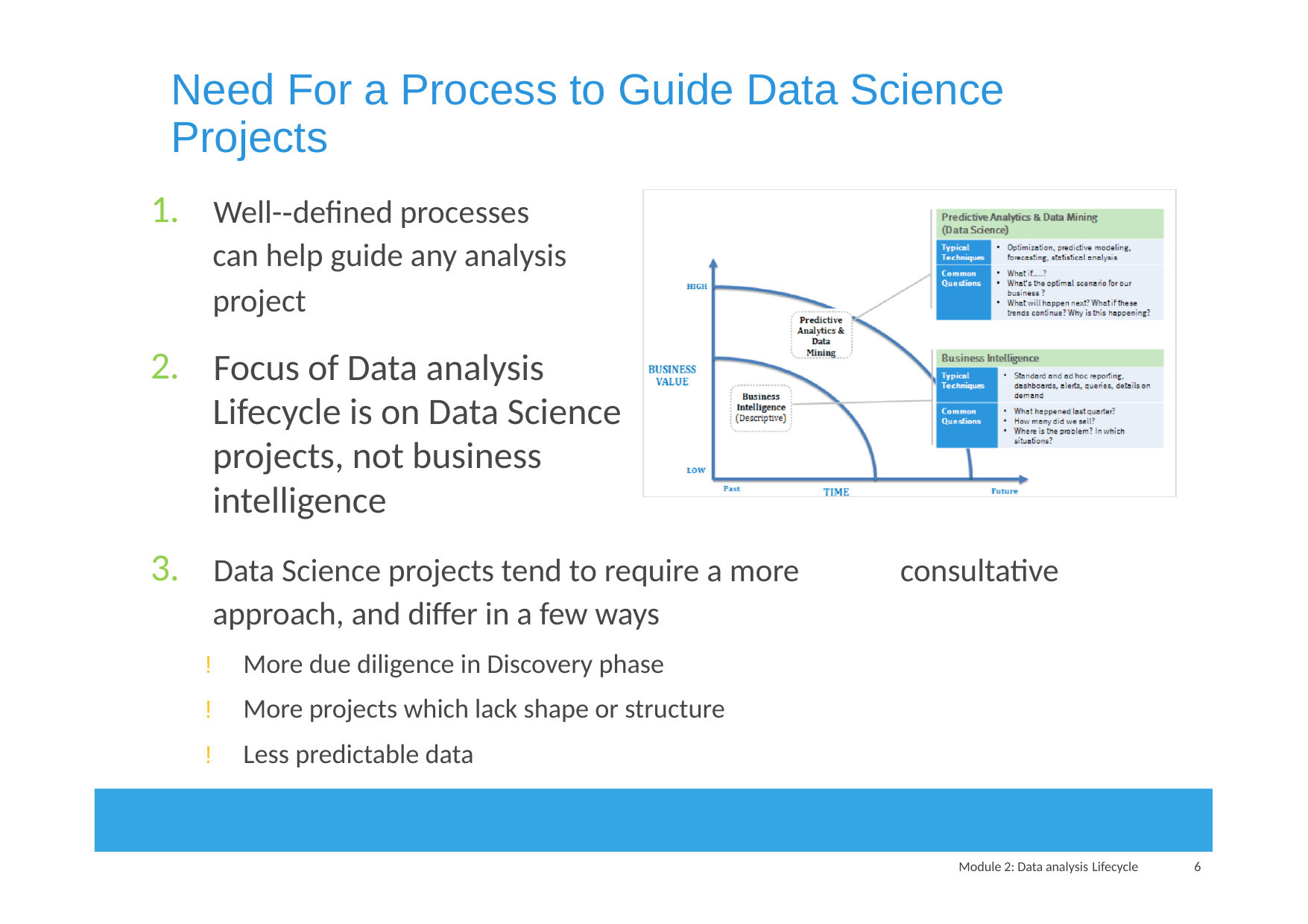

Need For a Process to Guide
Projects
Data
Science
1.

Well-­‐deﬁned processes
can help guide any analysis
project
Focus of Data analysis Lifecycle is on Data Science projects, not business intelligence
2.
3.
Data Science projects tend to require a more
approach, and diﬀer in a few ways
!     More due diligence in Discovery phase
!     More projects which lack shape or structure
!     Less predictable data
consultative

Module 2: Data analysis Lifecycle
6